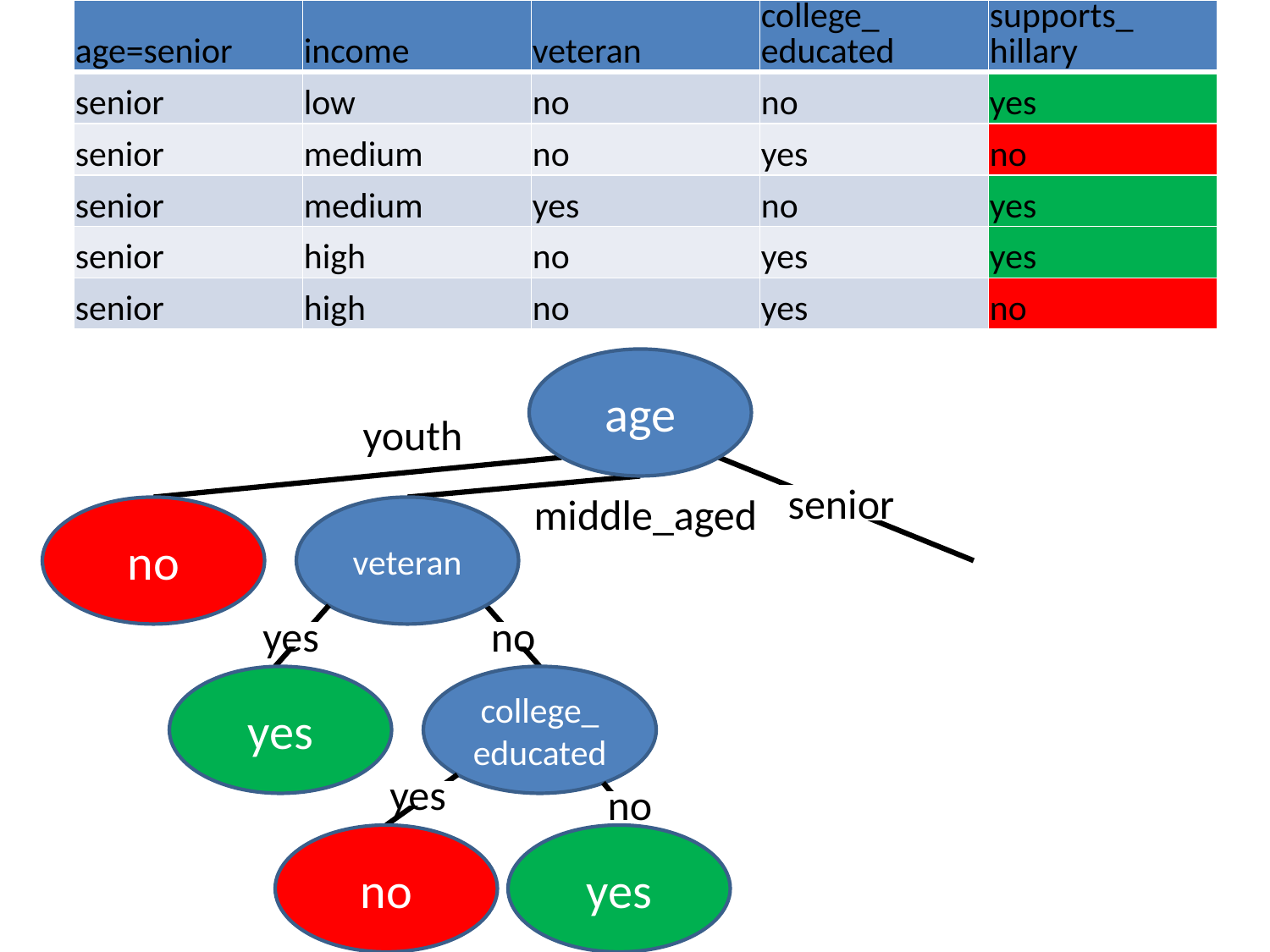

| age=senior | income | veteran | college\_ educated | supports\_ hillary |
| --- | --- | --- | --- | --- |
| senior | low | no | no | yes |
| senior | medium | no | yes | no |
| senior | medium | yes | no | yes |
| senior | high | no | yes | yes |
| senior | high | no | yes | no |

age
youth
no
veteran
middle_aged
yes
no
yes
college_
educated
yes
no
senior
no
yes